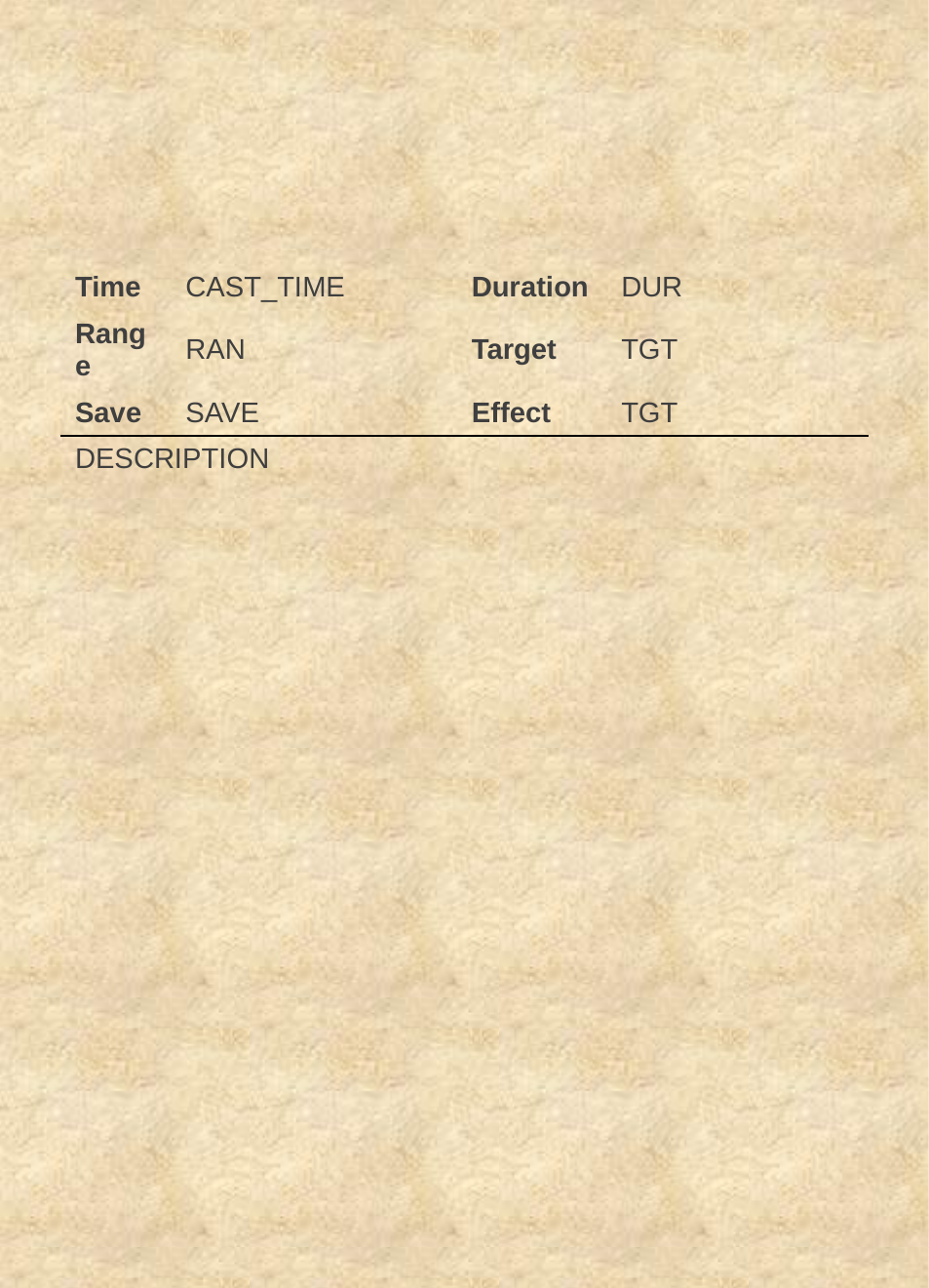

| Time | CAST\_TIME | Duration | DUR |
| --- | --- | --- | --- |
| Range | RAN | Target | TGT |
| Save | SAVE | Effect | TGT |
| DESCRIPTION |  |  |  |